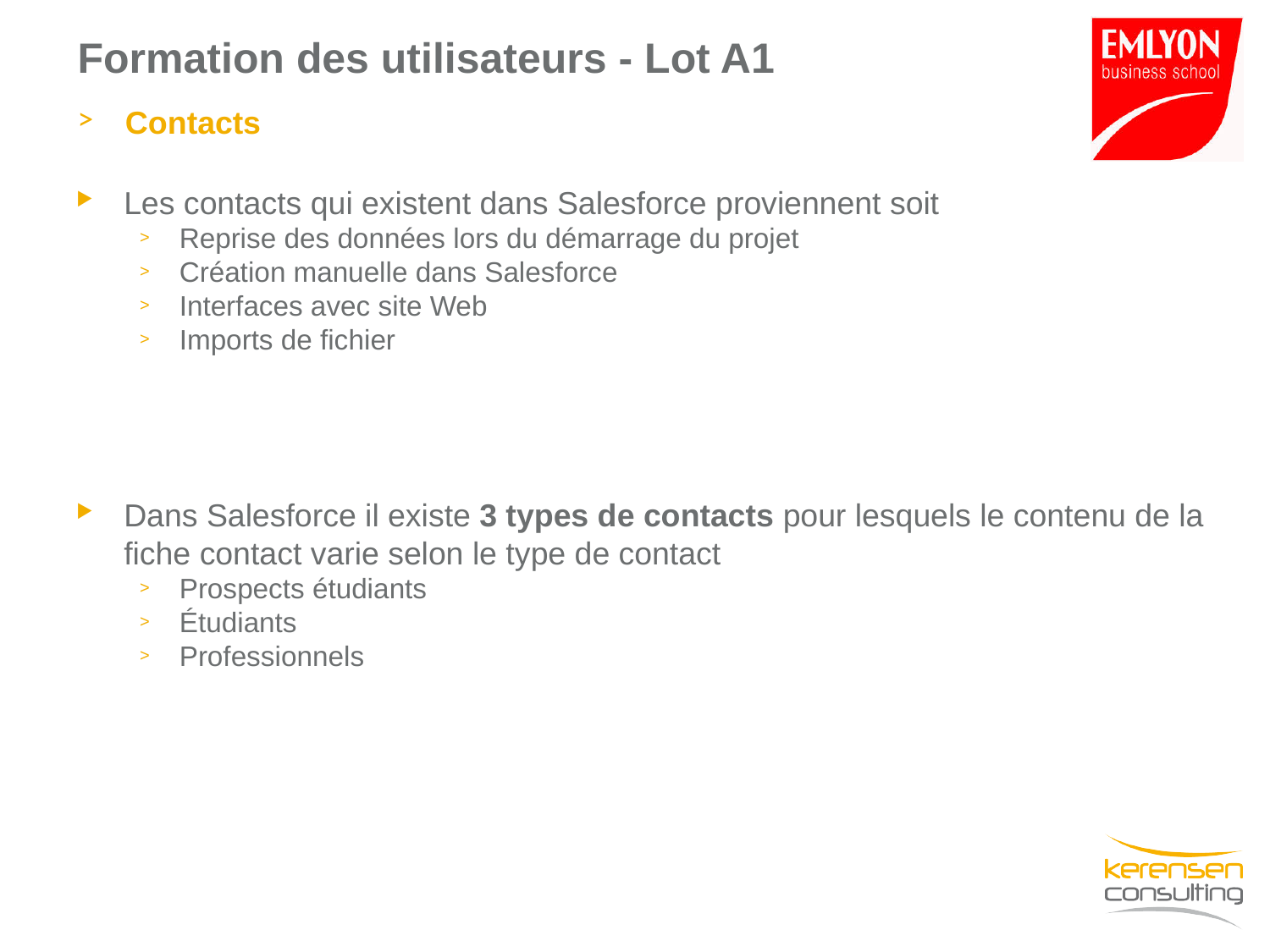

# Formation des utilisateurs - Lot A1
Contacts
Les contacts qui existent dans Salesforce proviennent soit
Reprise des données lors du démarrage du projet
Création manuelle dans Salesforce
Interfaces avec site Web
Imports de fichier

Dans Salesforce il existe 3 types de contacts pour lesquels le contenu de la fiche contact varie selon le type de contact
Prospects étudiants
Étudiants
Professionnels